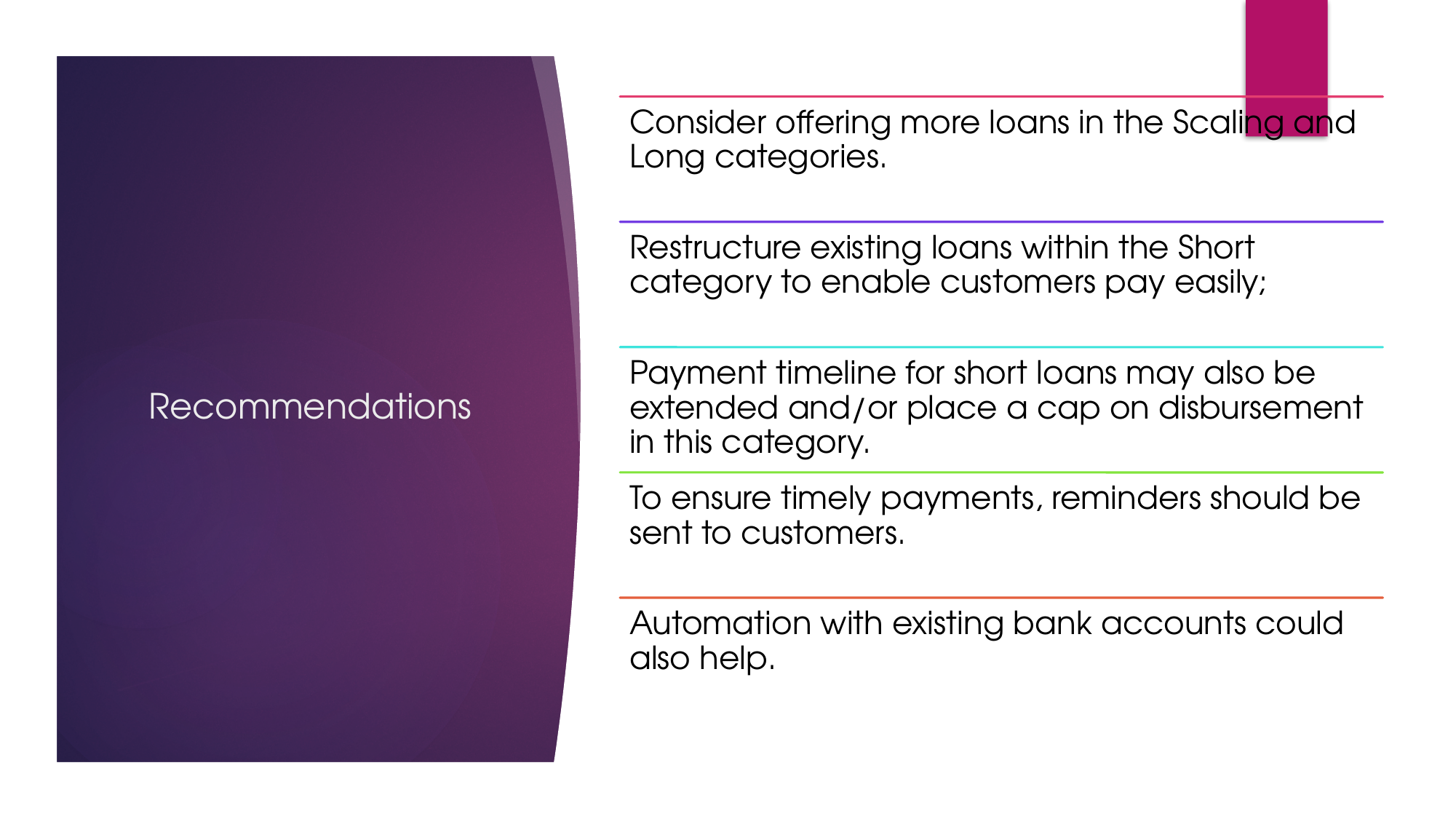

Consider offering more loans in the Scaling and Long categories.
Restructure existing loans within the Short category to enable customers pay easily;
Payment timeline for short loans may also be extended and/or place a cap on disbursement in this category.
To ensure timely payments, reminders should be sent to customers.
Automation with existing bank accounts could also help.
# Recommendations